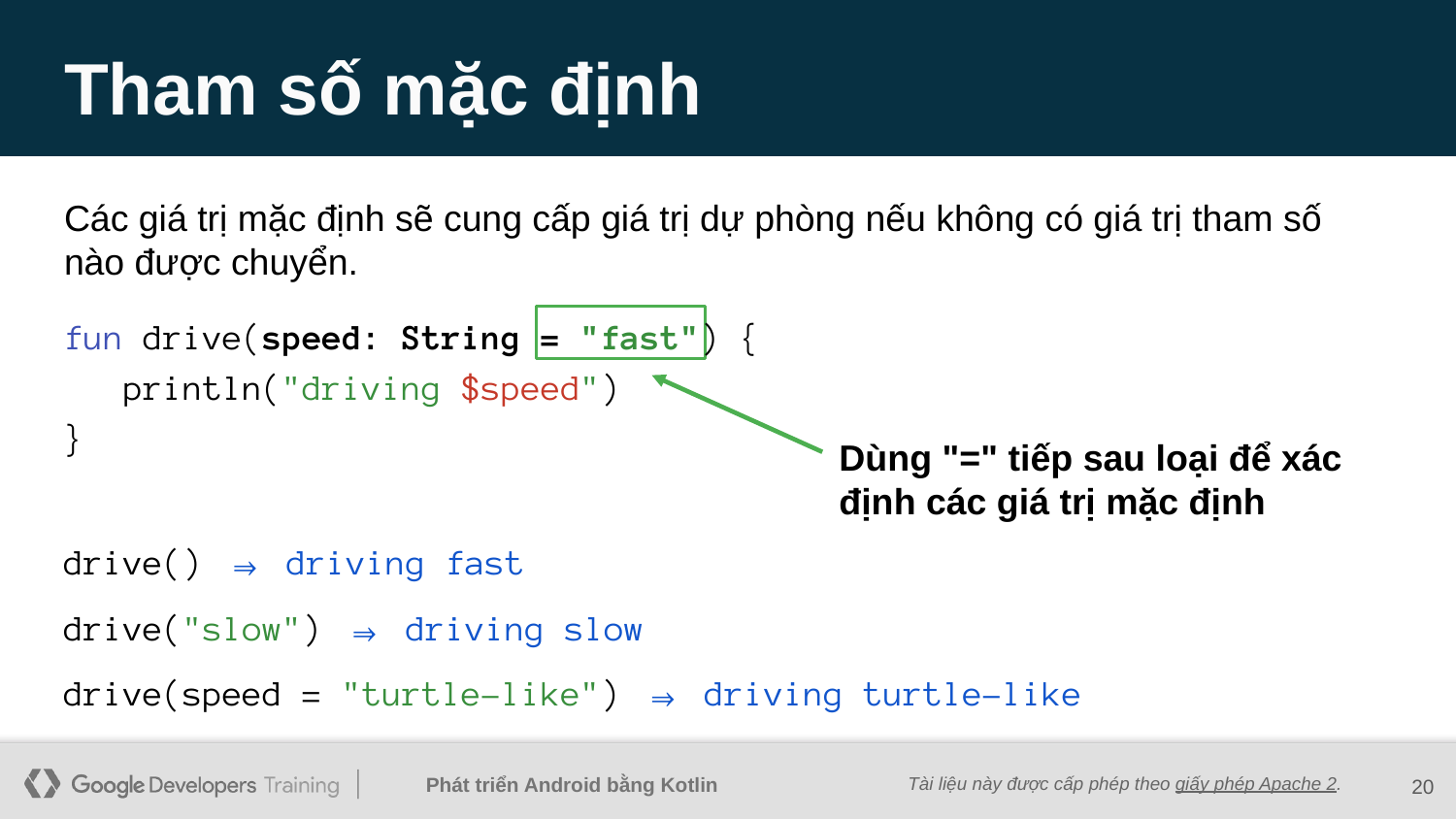

# Tham số mặc định
Các giá trị mặc định sẽ cung cấp giá trị dự phòng nếu không có giá trị tham số nào được chuyển.
fun drive(speed: String = "fast") {
   println("driving $speed")
}

Dùng "=" tiếp sau loại để xác định các giá trị mặc định

drive() ⇒ driving fast
drive("slow") ⇒ driving slow
drive(speed = "turtle-like") ⇒ driving turtle-like
20